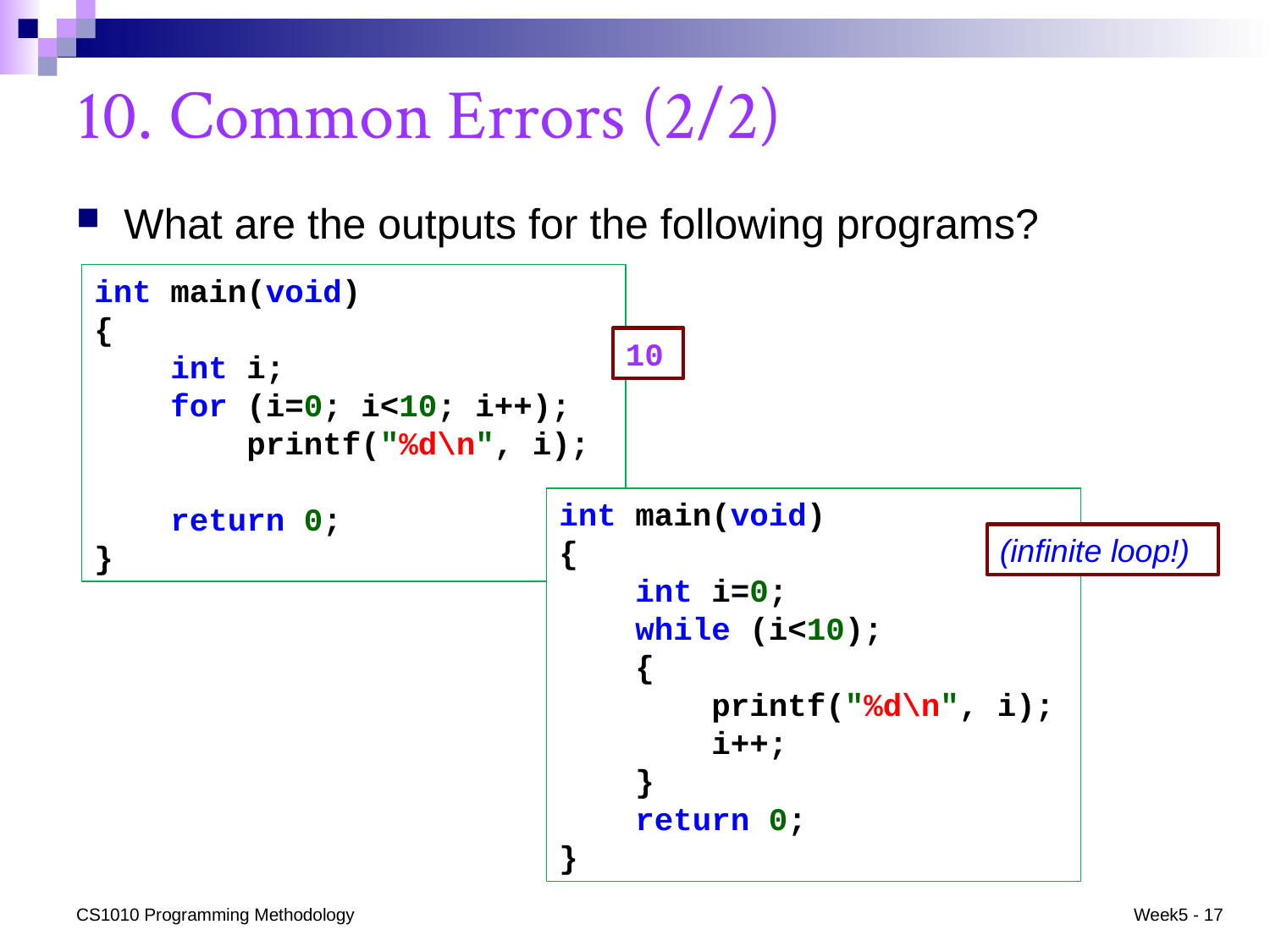

# 10. Common Errors (2/2)
What are the outputs for the following programs?
int main(void)
{
    int i;
    for (i=0; i<10; i++);
        printf("%d\n", i);

    return 0;
}
10
int main(void)
{
    int i=0;
    while (i<10);
    {
        printf("%d\n", i);
        i++;
    }
    return 0;
}
(infinite loop!)
CS1010 Programming Methodology
Week5 - 17